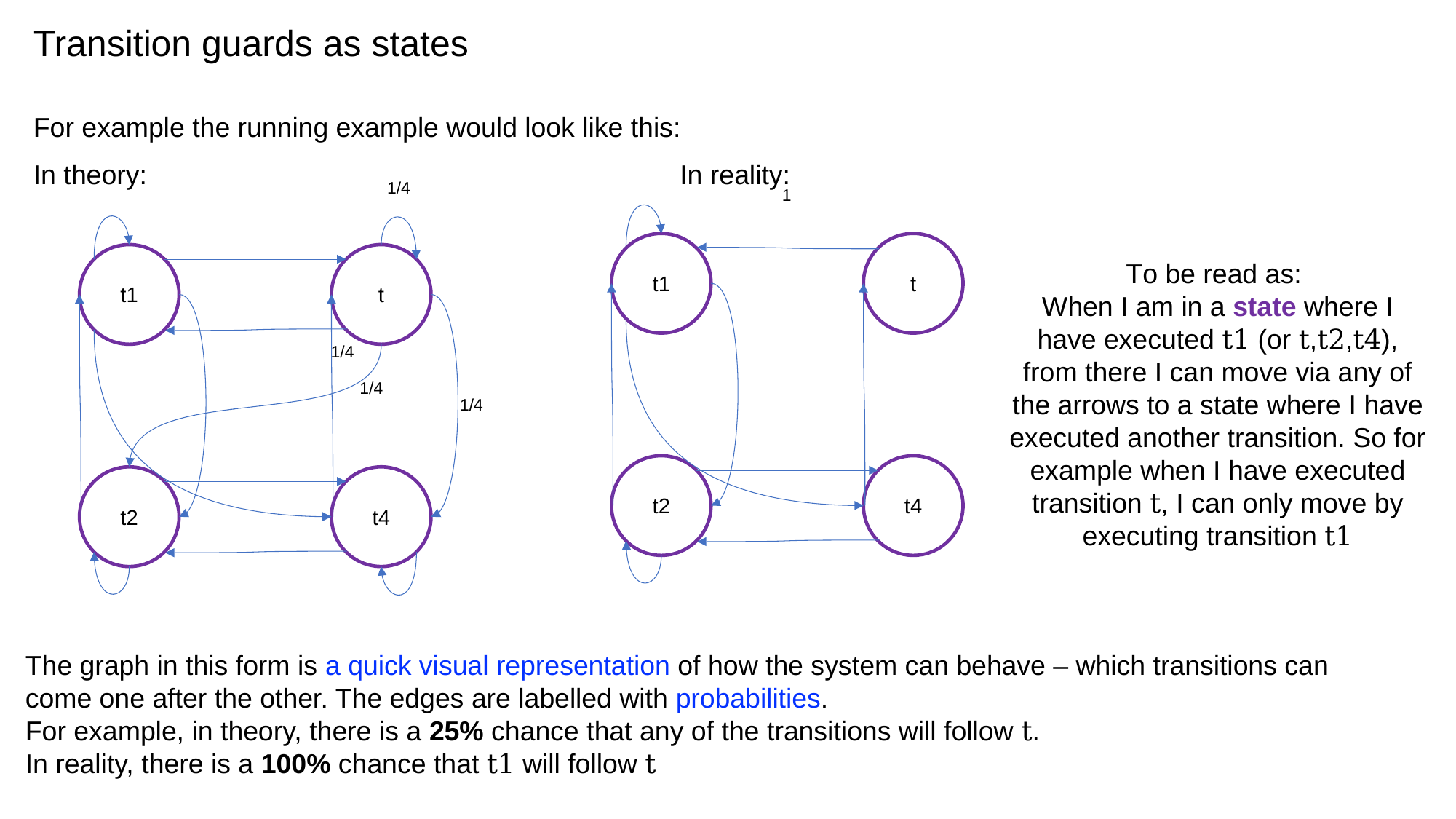

Transition guards as states
For example the running example would look like this:

In theory:                                                                      In reality:
1/4
1

t1

t

t2

t4

t1

t

t2

t4
To be read as:
When I am in a state where I have executed t1 (or t,t2,t4), from there I can move via any of the arrows to a state where I have executed another transition. So for example when I have executed transition t, I can only move by executing transition t1
1/4
1/4
1/4
The graph in this form is a quick visual representation of how the system can behave – which transitions can come one after the other. The edges are labelled with probabilities.
For example, in theory, there is a 25% chance that any of the transitions will follow t.
In reality, there is a 100% chance that t1 will follow t